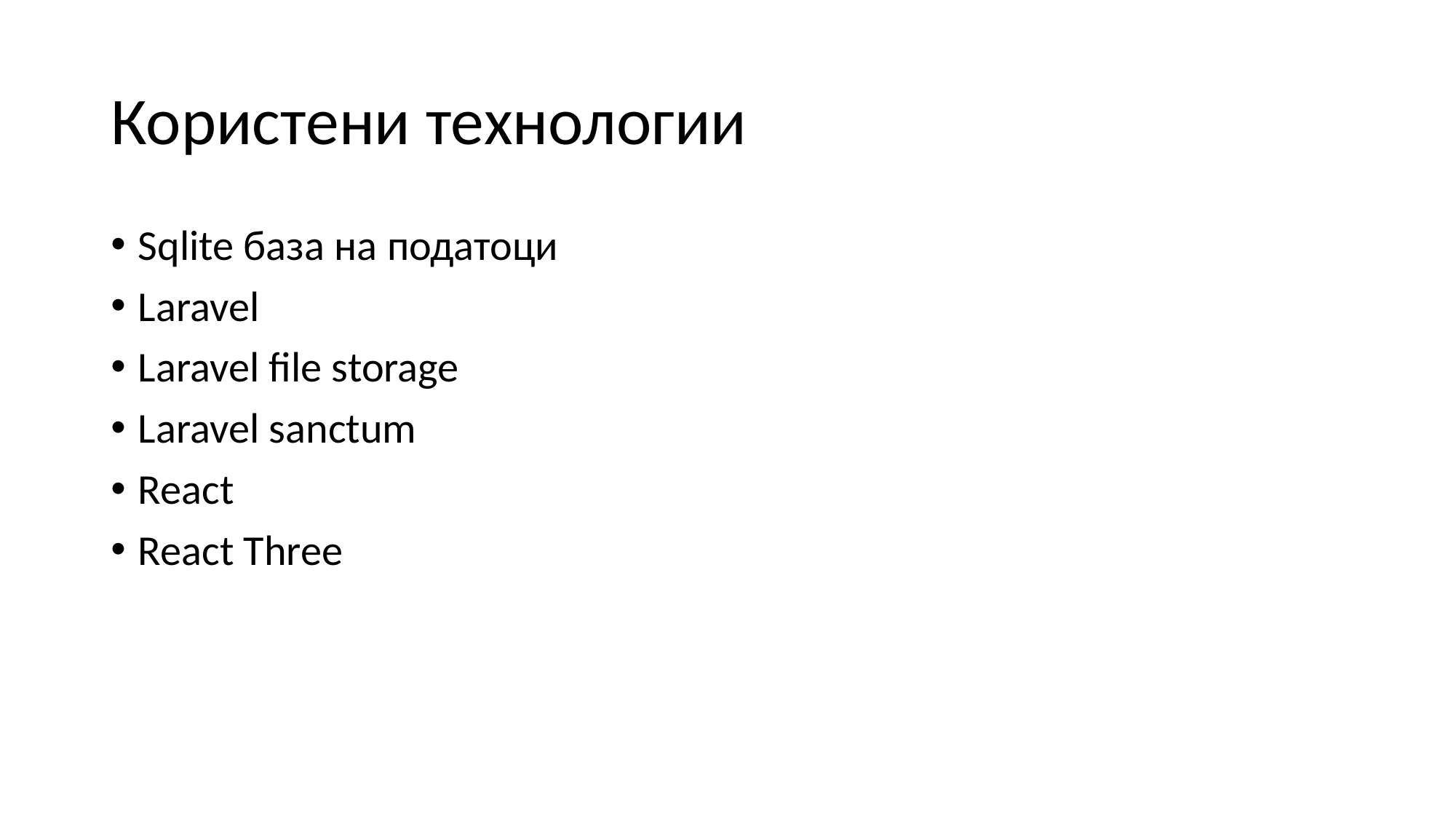

# Користени технологии
Sqlite база на податоци
Laravel
Laravel file storage
Laravel sanctum
React
React Three